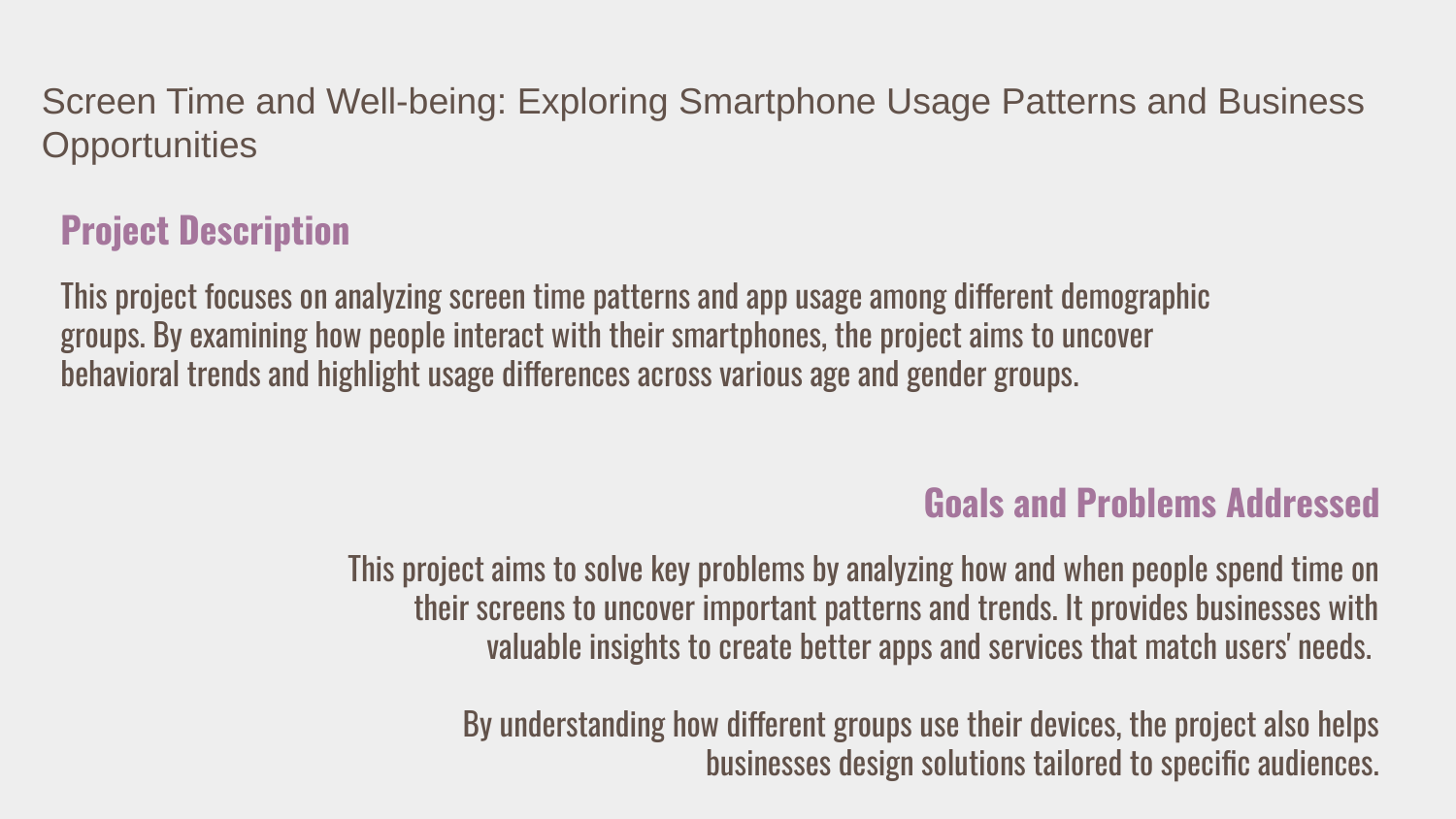

Screen Time and Well-being: Exploring Smartphone Usage Patterns and Business Opportunities
Project Description
This project focuses on analyzing screen time patterns and app usage among different demographic groups. By examining how people interact with their smartphones, the project aims to uncover behavioral trends and highlight usage differences across various age and gender groups.
Goals and Problems Addressed
This project aims to solve key problems by analyzing how and when people spend time on their screens to uncover important patterns and trends. It provides businesses with valuable insights to create better apps and services that match users' needs.

By understanding how different groups use their devices, the project also helps businesses design solutions tailored to specific audiences.